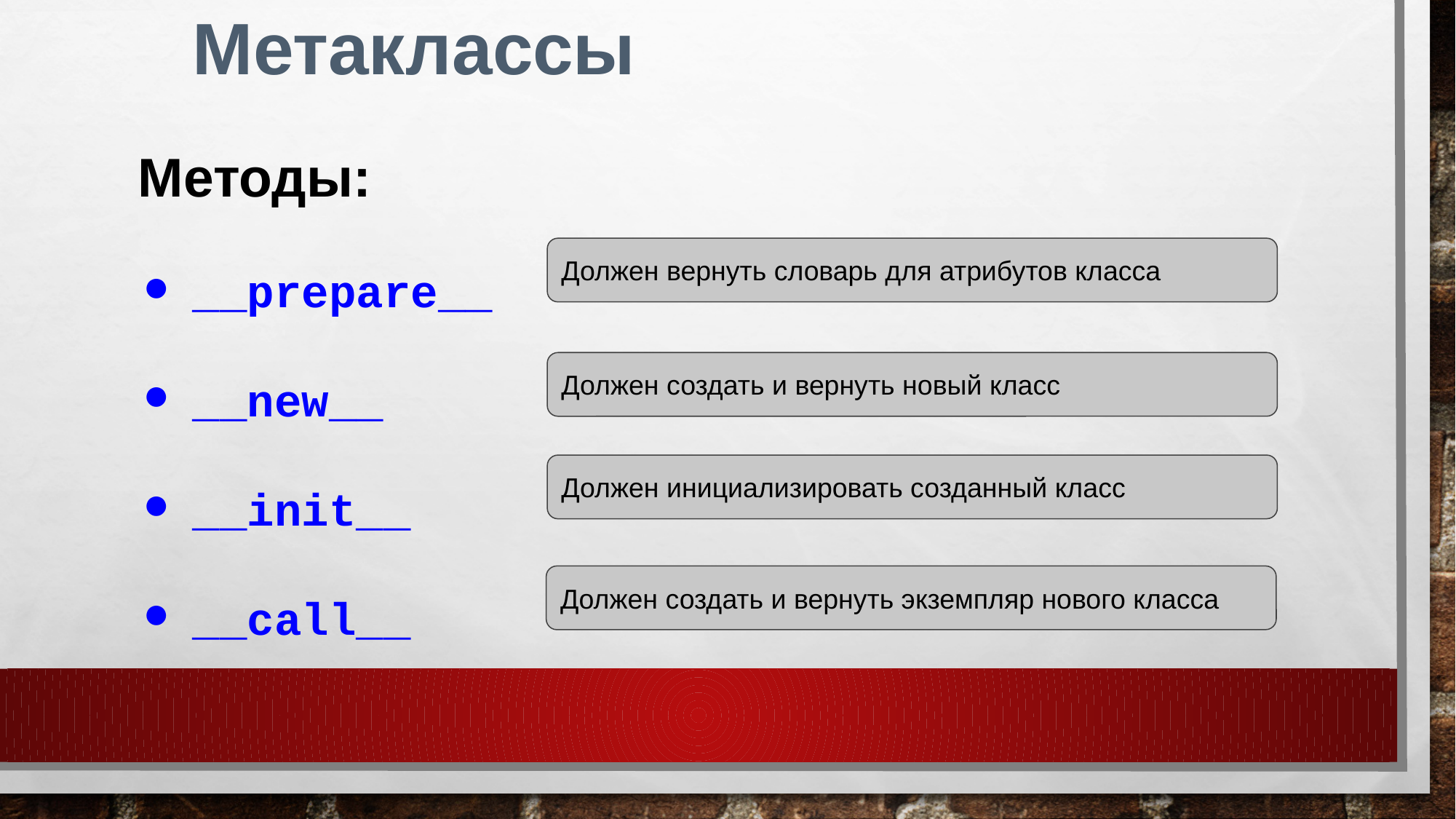

# Метаклассы
Методы:
__prepare__
__new__
__init__
__call__
Должен вернуть словарь для атрибутов класса
Должен создать и вернуть новый класс
Должен инициализировать созданный класс
Должен создать и вернуть экземпляр нового класса